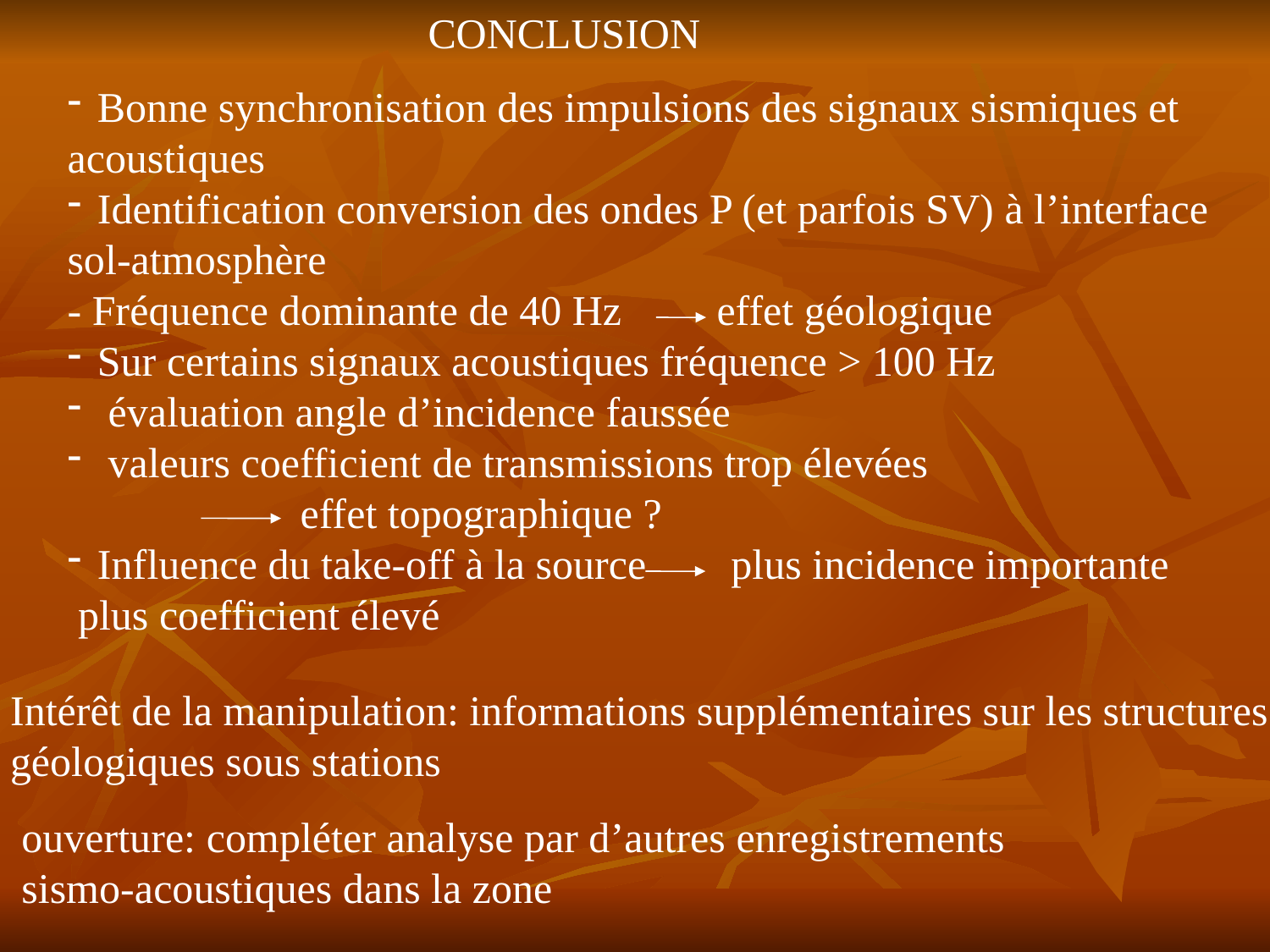

CONCLUSION
Bonne synchronisation des impulsions des signaux sismiques et
acoustiques
Identification conversion des ondes P (et parfois SV) à l’interface
sol-atmosphère
- Fréquence dominante de 40 Hz         effet géologique
Sur certains signaux acoustiques fréquence > 100 Hz
 évaluation angle d’incidence faussée
 valeurs coefficient de transmissions trop élevées
                      effet topographique ?
Influence du take-off à la source        plus incidence importante
 plus coefficient élevé

Intérêt de la manipulation: informations supplémentaires sur les structures
géologiques sous stations
 ouverture: compléter analyse par d’autres enregistrements
 sismo-acoustiques dans la zone